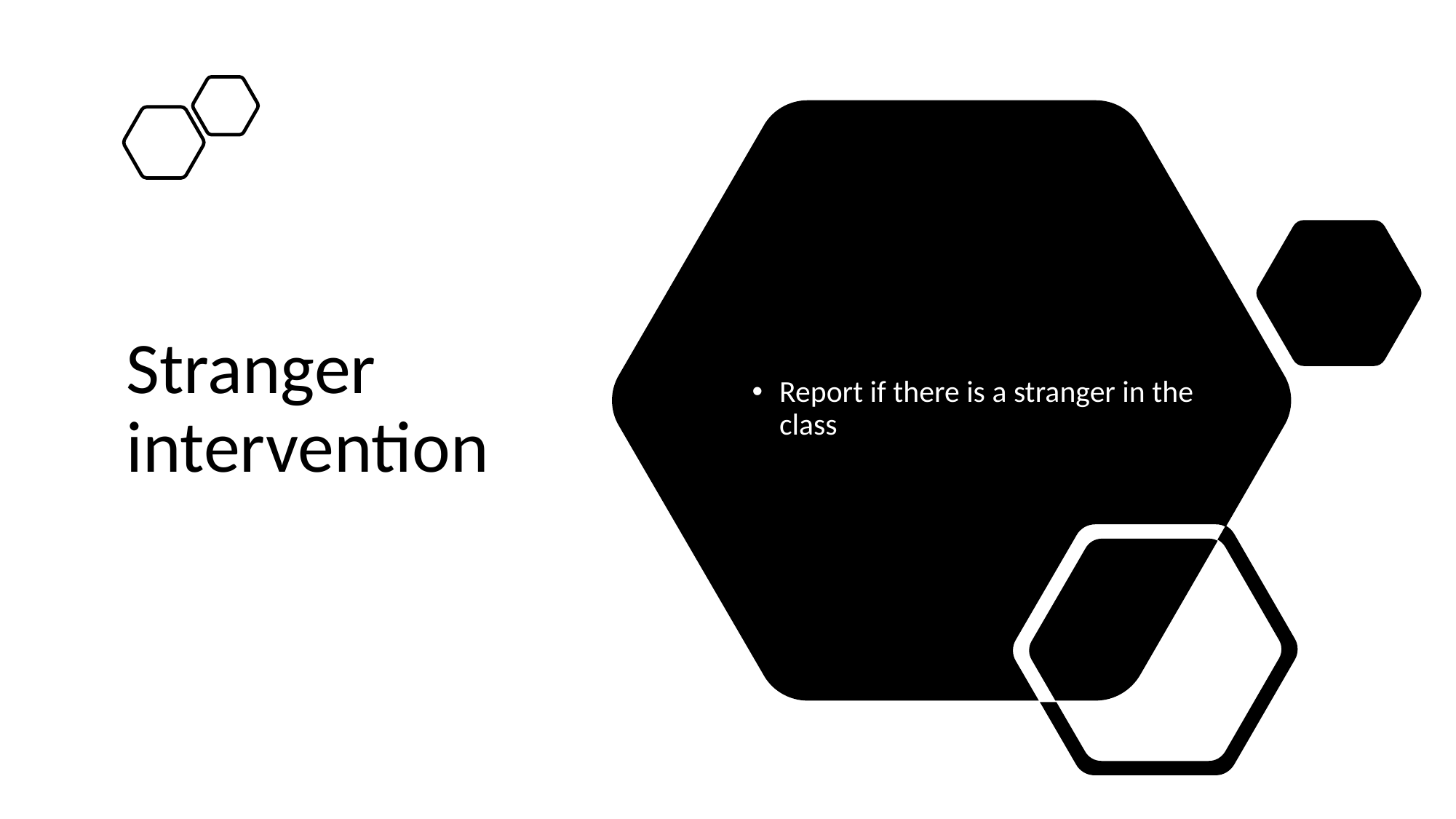

# Stranger intervention
Report if there is a stranger in the class